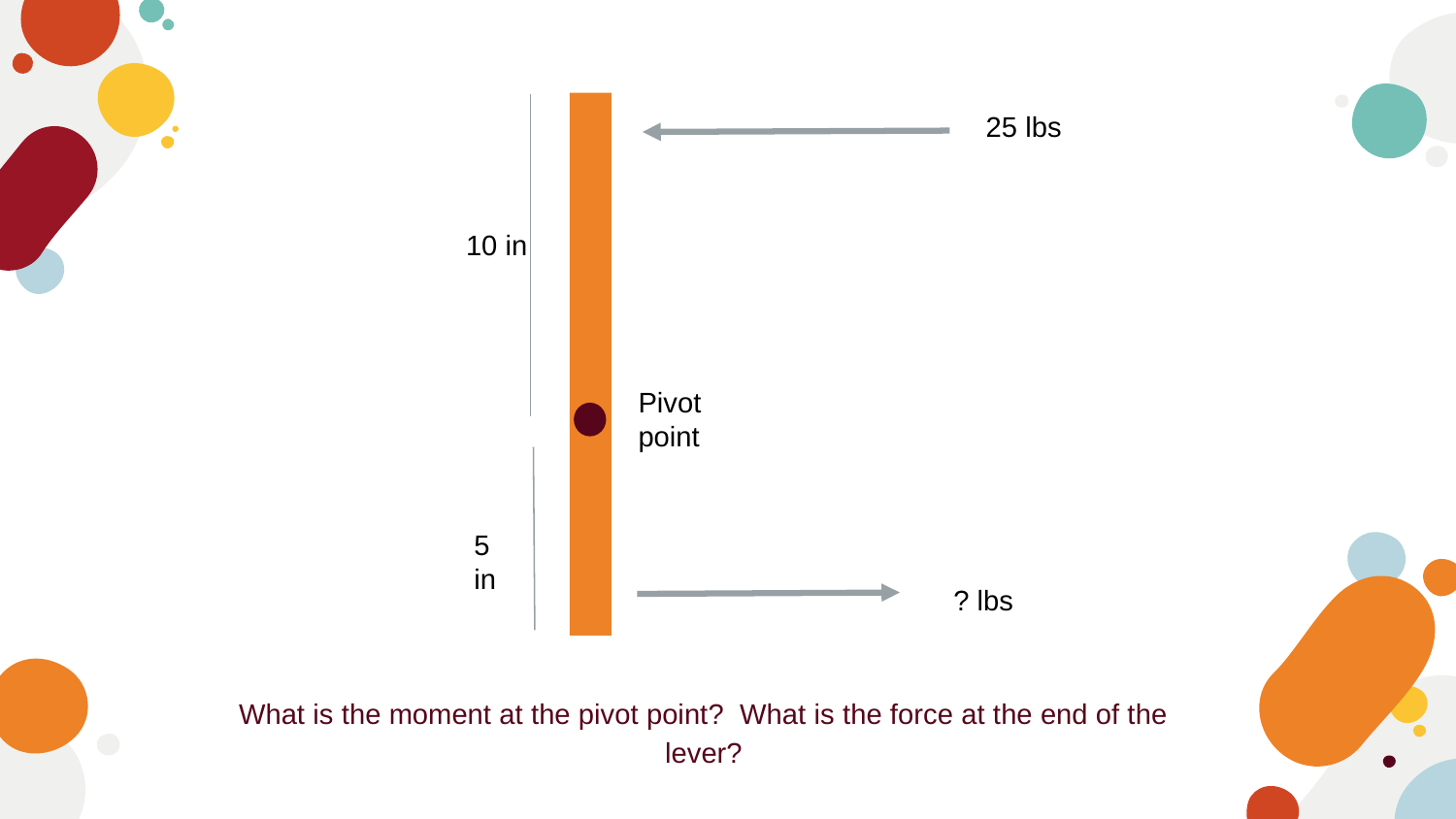

25 lbs
10 in
Pivot point

5 in
? lbs
What is the moment at the pivot point?  What is the force at the end of the lever?